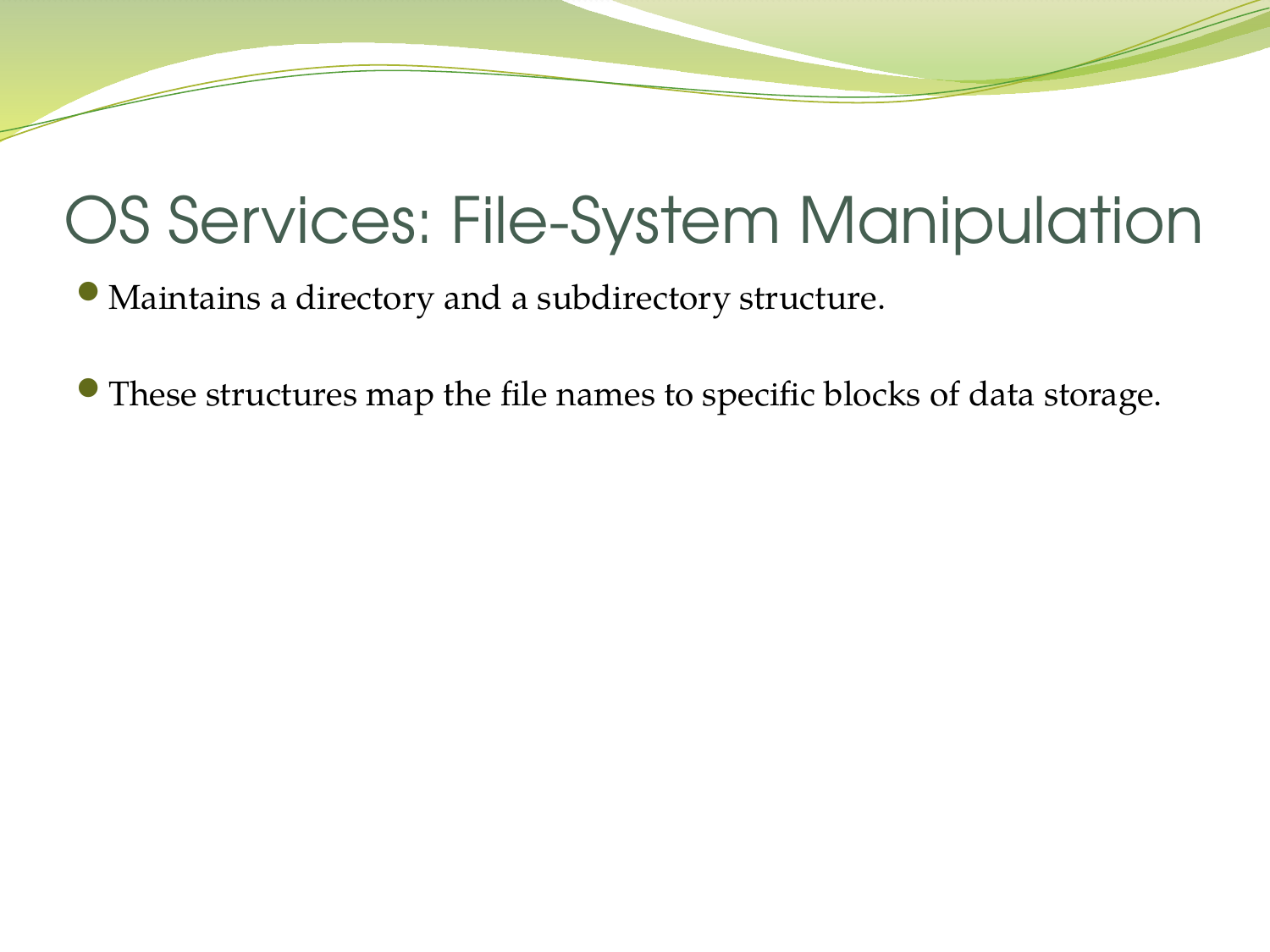

# OS Services: File-System Manipulation
Maintains a directory and a subdirectory structure.

These structures map the file names to specific blocks of data storage.